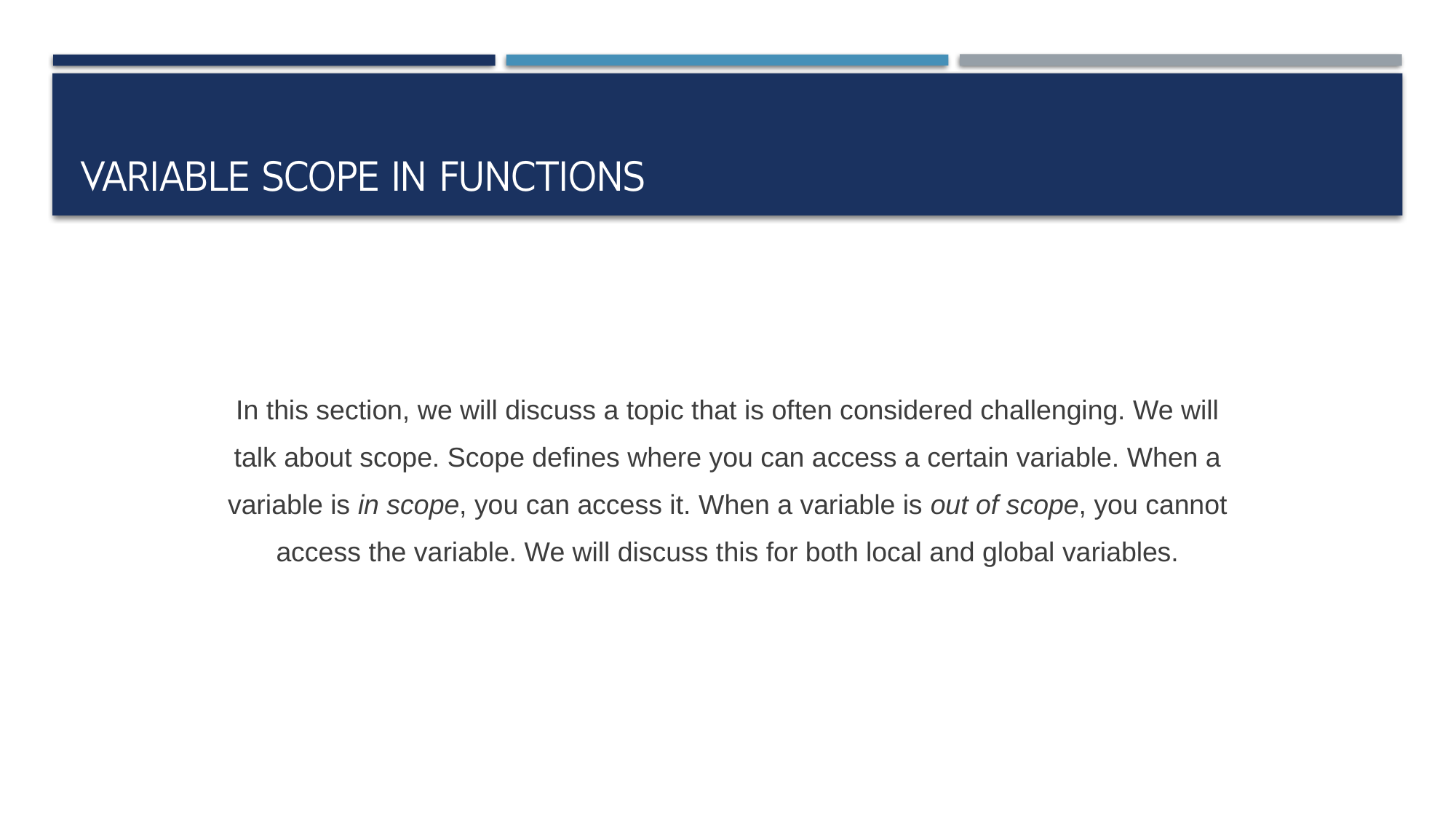

# Variable scope in functions
In this section, we will discuss a topic that is often considered challenging. We will
talk about scope. Scope defines where you can access a certain variable. When a
variable is in scope, you can access it. When a variable is out of scope, you cannot
access the variable. We will discuss this for both local and global variables.